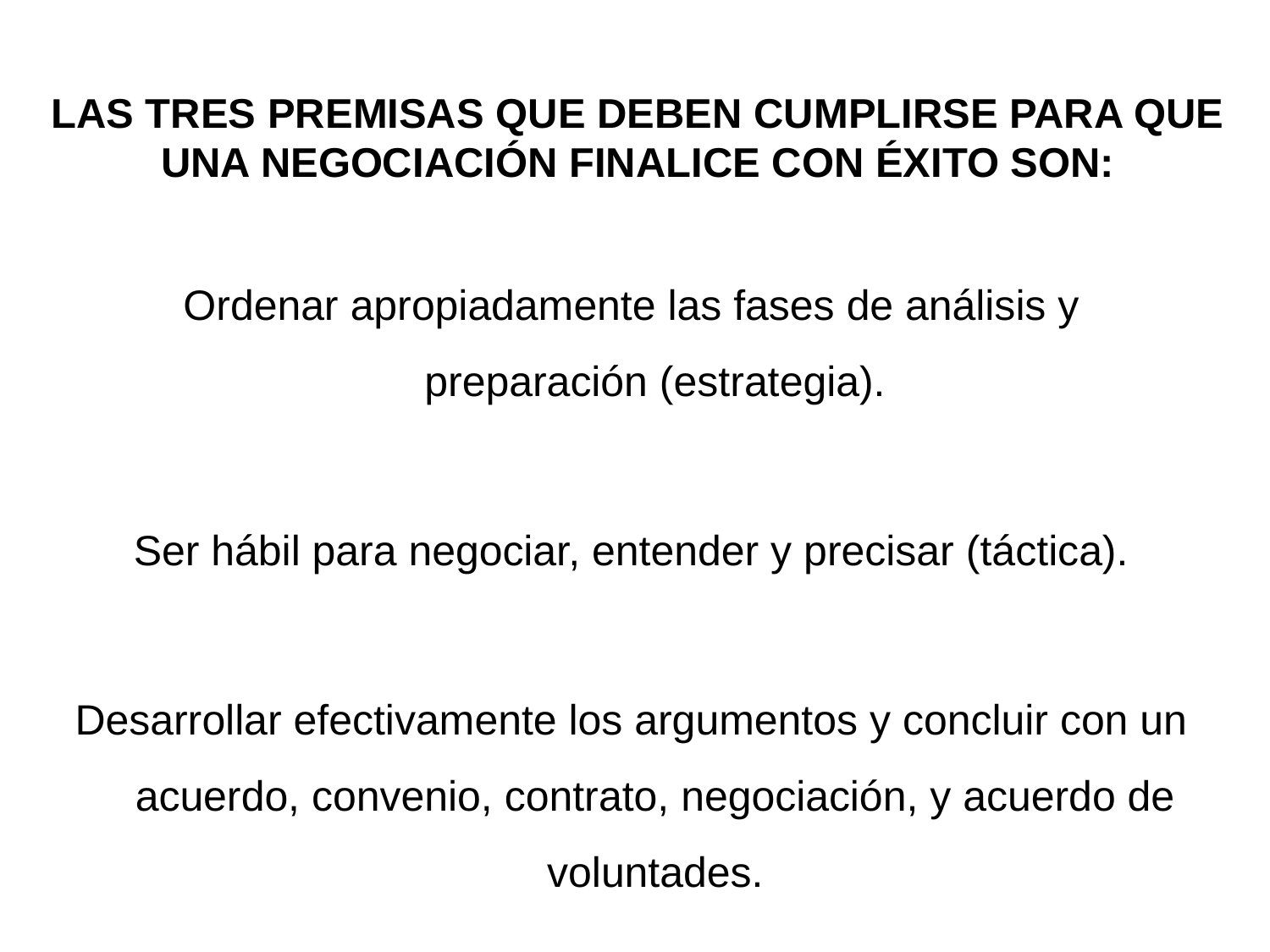

# LAS TRES PREMISAS QUE DEBEN CUMPLIRSE PARA QUE UNA NEGOCIACIÓN FINALICE CON ÉXITO SON:
Ordenar apropiadamente las fases de análisis y preparación (estrategia).

Ser hábil para negociar, entender y precisar (táctica).

Desarrollar efectivamente los argumentos y concluir con un acuerdo, convenio, contrato, negociación, y acuerdo de voluntades.